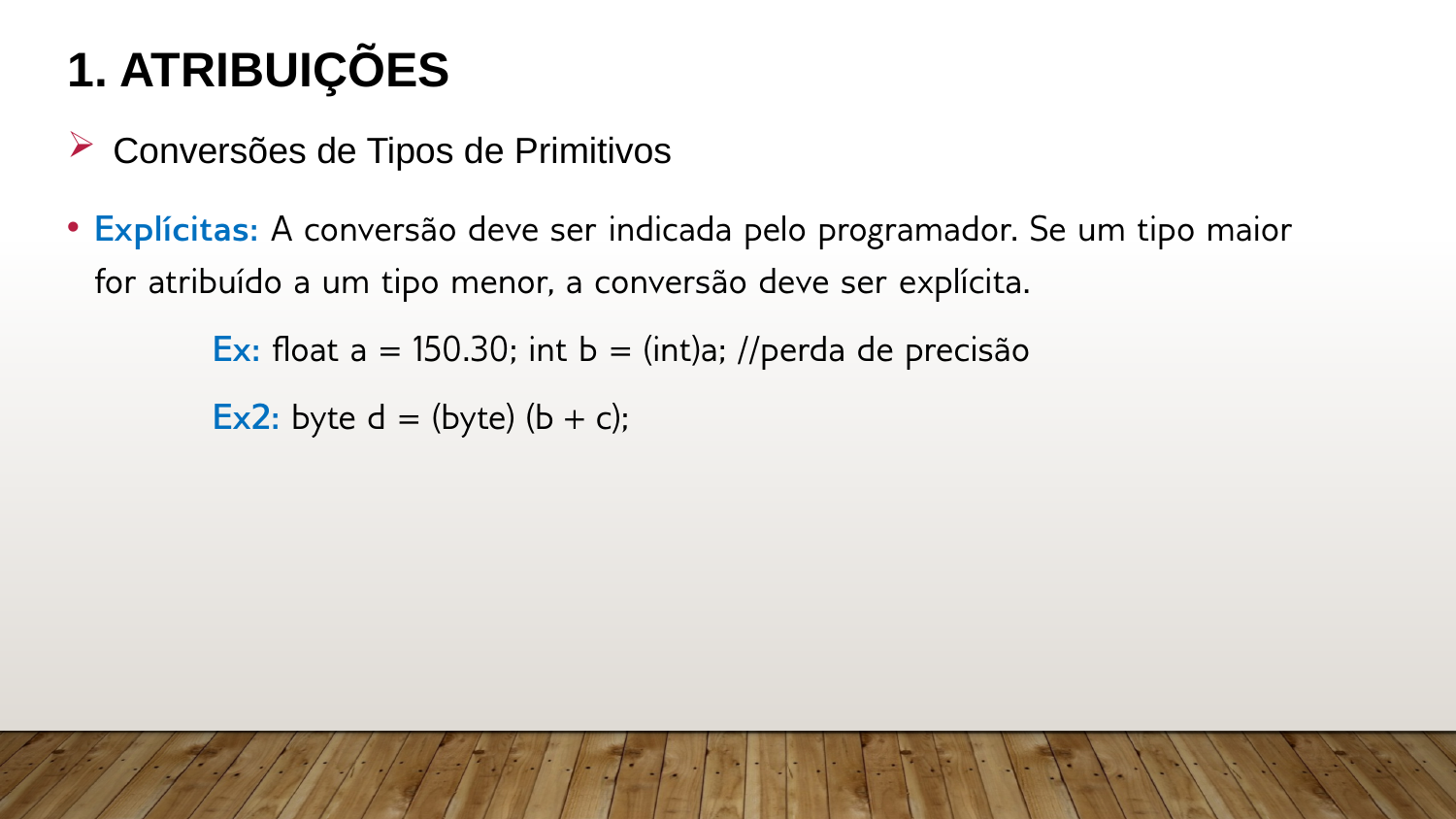

# 1. Atribuições
Conversões de Tipos de Primitivos

Explícitas: A conversão deve ser indicada pelo programador. Se um tipo maior for atribuído a um tipo menor, a conversão deve ser explícita.
	Ex: float a = 150.30; int b = (int)a; //perda de precisão
	Ex2: byte d = (byte) (b + c);